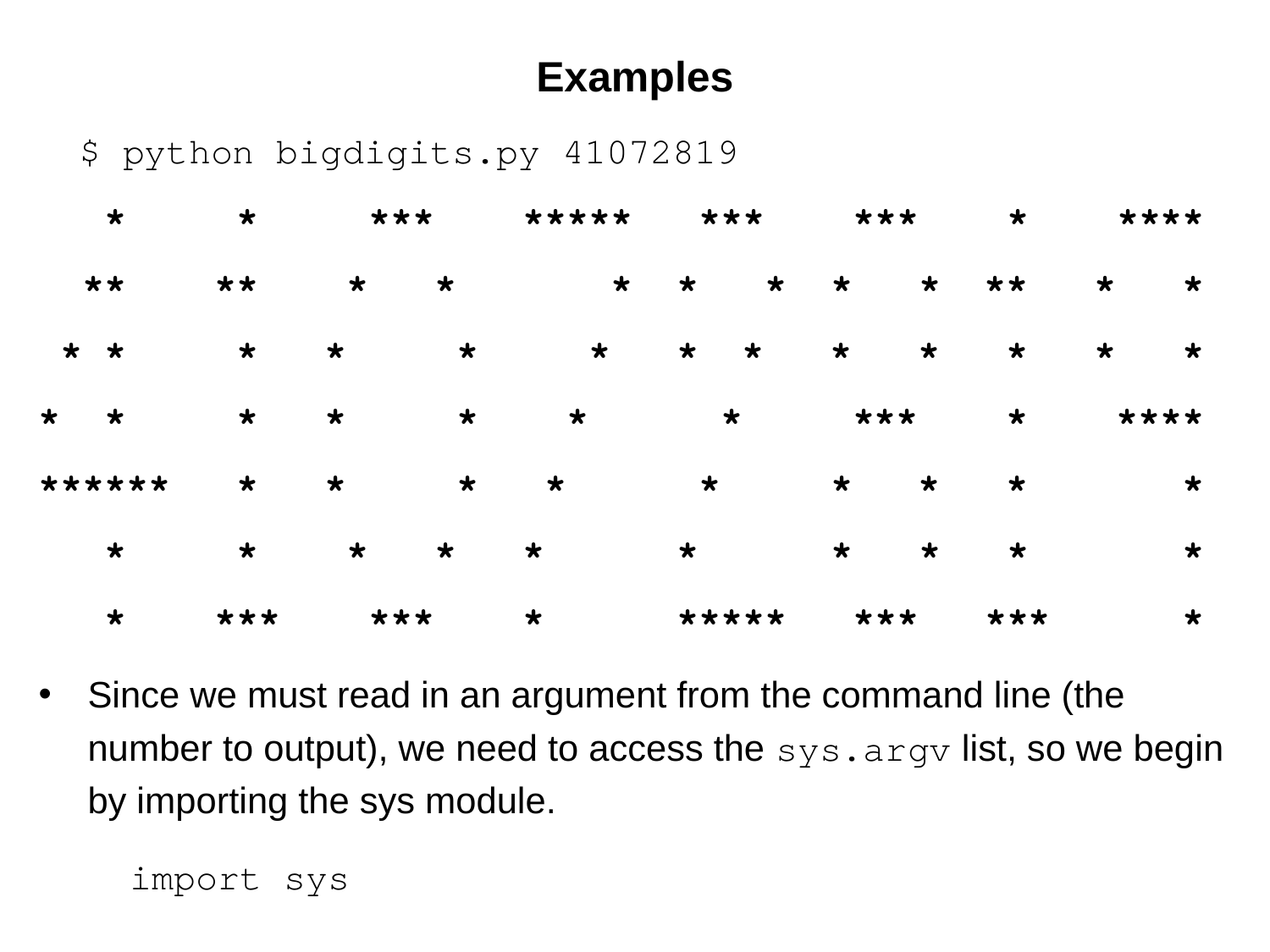

# Examples
  $ python bigdigits.py 41072819
   *     *     ***    *****   ***    ***    *    ****
  **    **    *   *       *  *   *  *   *  **   *   *
 * *     *   *     *     *   *  *   *   *   *   *   *
*  *     *   *     *    *      *     ***    *    ****
******   *   *     *   *      *     *   *   *       *
   *     *    *   *   *      *      *   *   *       *
   *    ***    ***    *      *****   ***   ***      *
Since we must read in an argument from the command line (the number to output), we need to access the sys.argv list, so we begin by importing the sys module.
	import sys